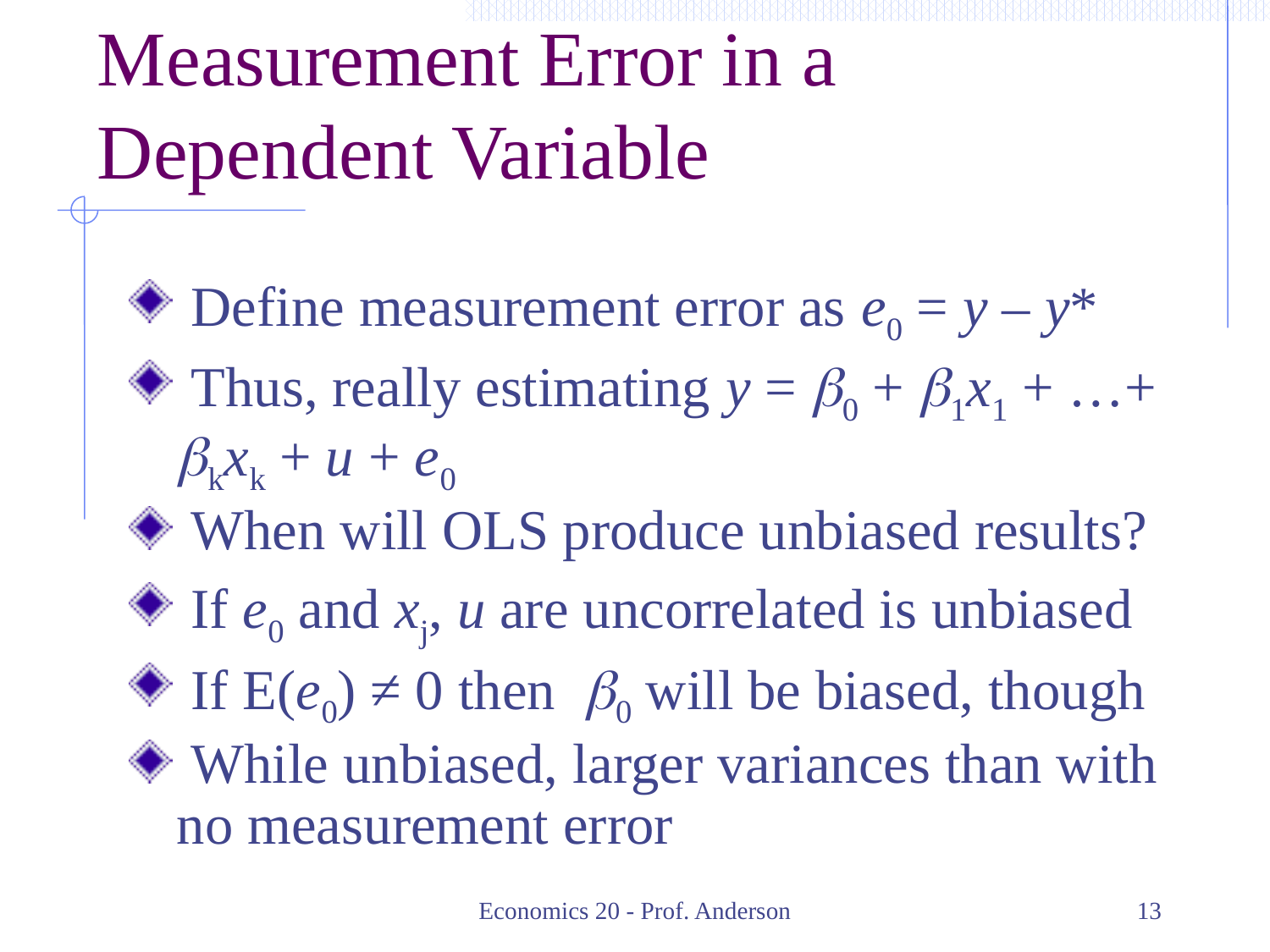

# Measurement Error in a Dependent Variable
 Define measurement error as e0 = y – y*
 Thus, really estimating y = β0 + β1x1 + …+ βkxk + u + e0
 When will OLS produce unbiased results?
 If e0 and xj, u are uncorrelated is unbiased
 If E(e0) ≠ 0 then  β0 will be biased, though
 While unbiased, larger variances than with no measurement error
Economics 20 - Prof. Anderson
13